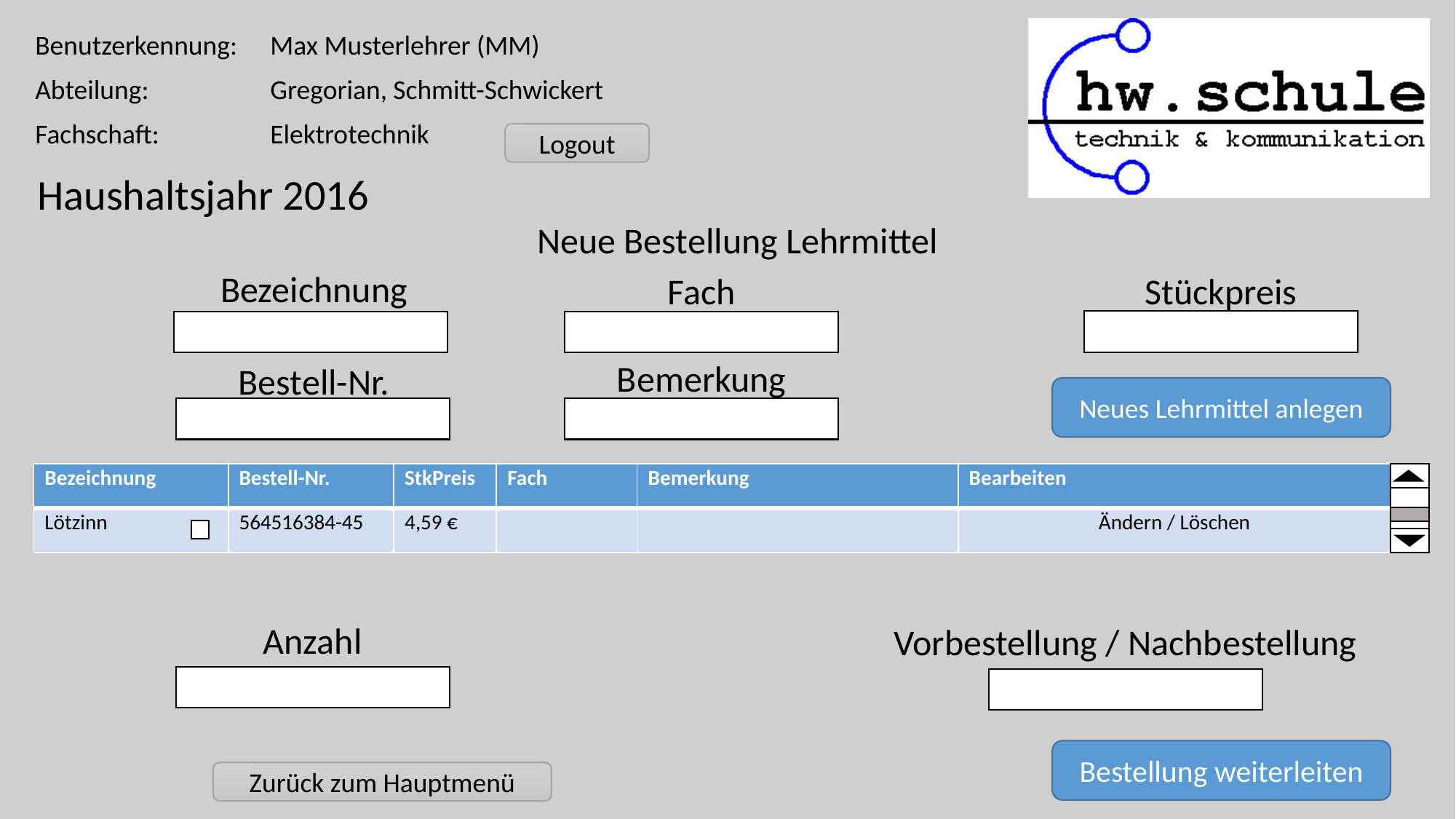

| Benutzerkennung: | Max Musterlehrer (MM) |
| --- | --- |
| Abteilung: | Gregorian, Schmitt-Schwickert |
| Fachschaft: | Elektrotechnik |
Logout
Haushaltsjahr 2016
Neue Bestellung Lehrmittel
Bezeichnung
Fach
Stückpreis

Bemerkung
Bestell-Nr.
Neues Lehrmittel anlegen

| Bezeichnung | Bestell-Nr. | StkPreis | Fach | Bemerkung | Bearbeiten |
| --- | --- | --- | --- | --- | --- |
| Lötzinn | 564516384-45 | 4,59 € |  |  | Ändern / Löschen |

Anzahl
Vorbestellung / Nachbestellung

Bestellung weiterleiten
Zurück zum Hauptmenü
Zurück zum Hauptmenü